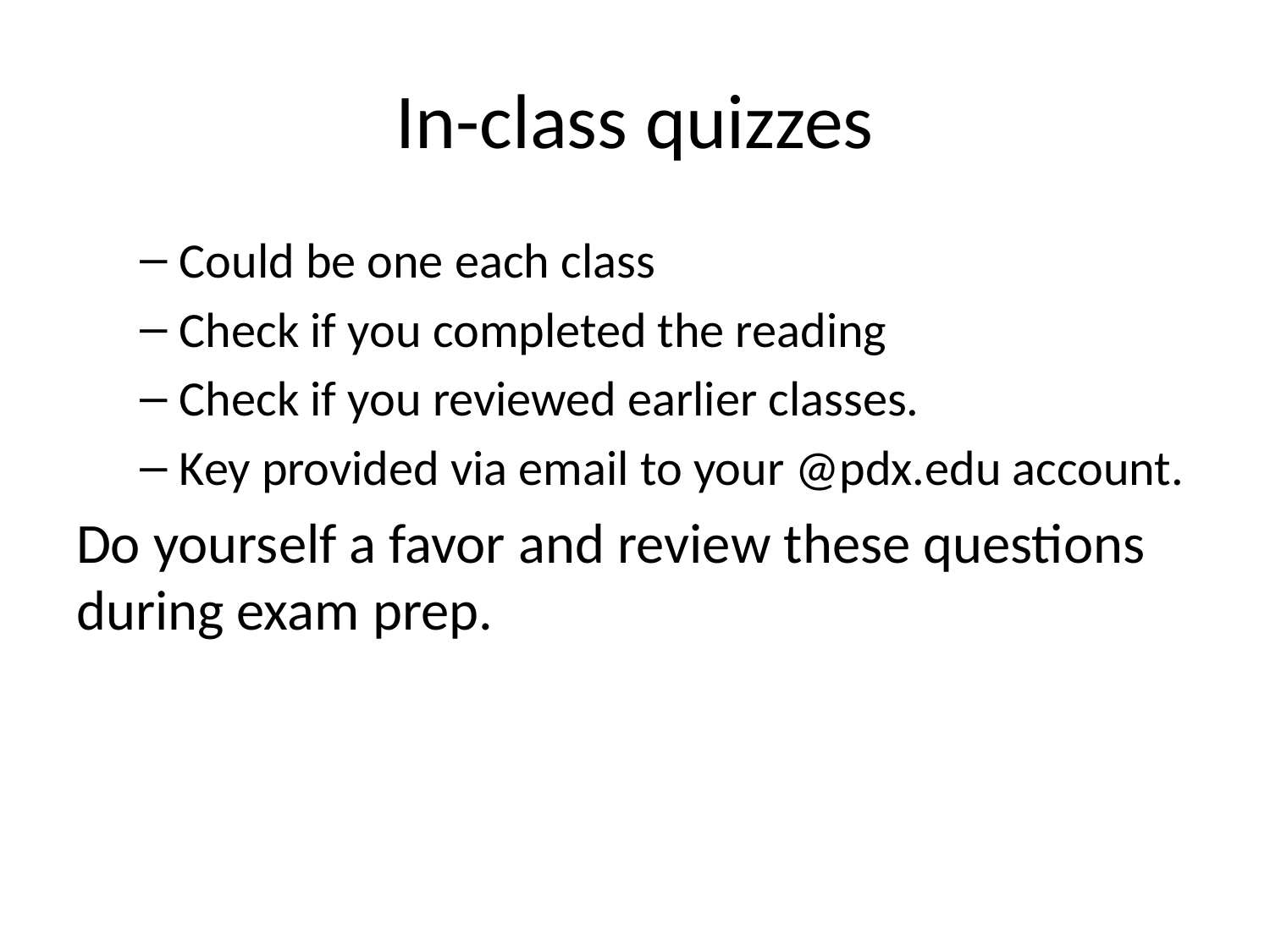

# In-class quizzes
Could be one each class
Check if you completed the reading
Check if you reviewed earlier classes.
Key provided via email to your @pdx.edu account.
Do yourself a favor and review these questions during exam prep.